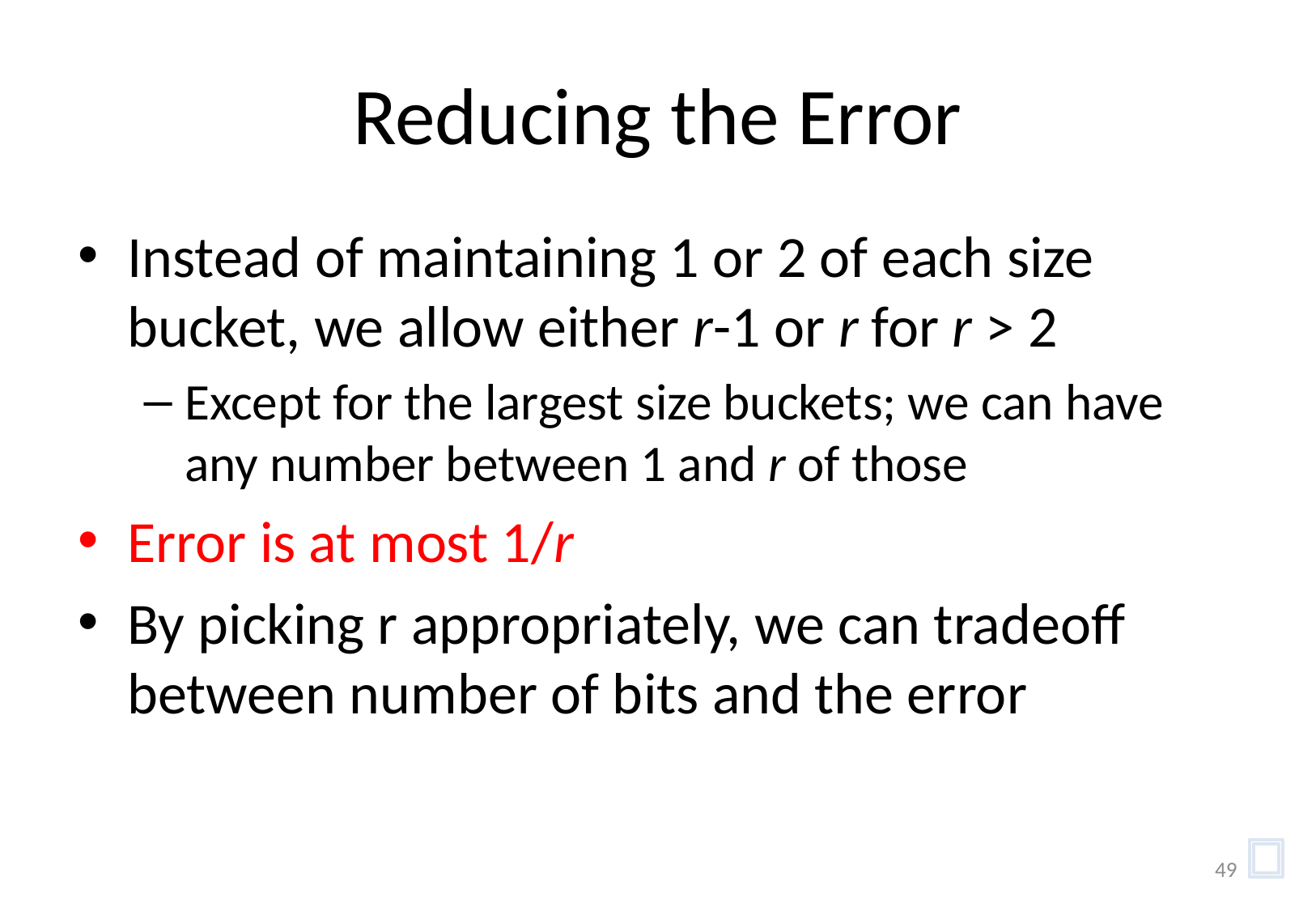

# Reducing the Error
Instead of maintaining 1 or 2 of each size bucket, we allow either r-1 or r for r > 2
Except for the largest size buckets; we can have any number between 1 and r of those
Error is at most 1/r
By picking r appropriately, we can tradeoff between number of bits and the error

49